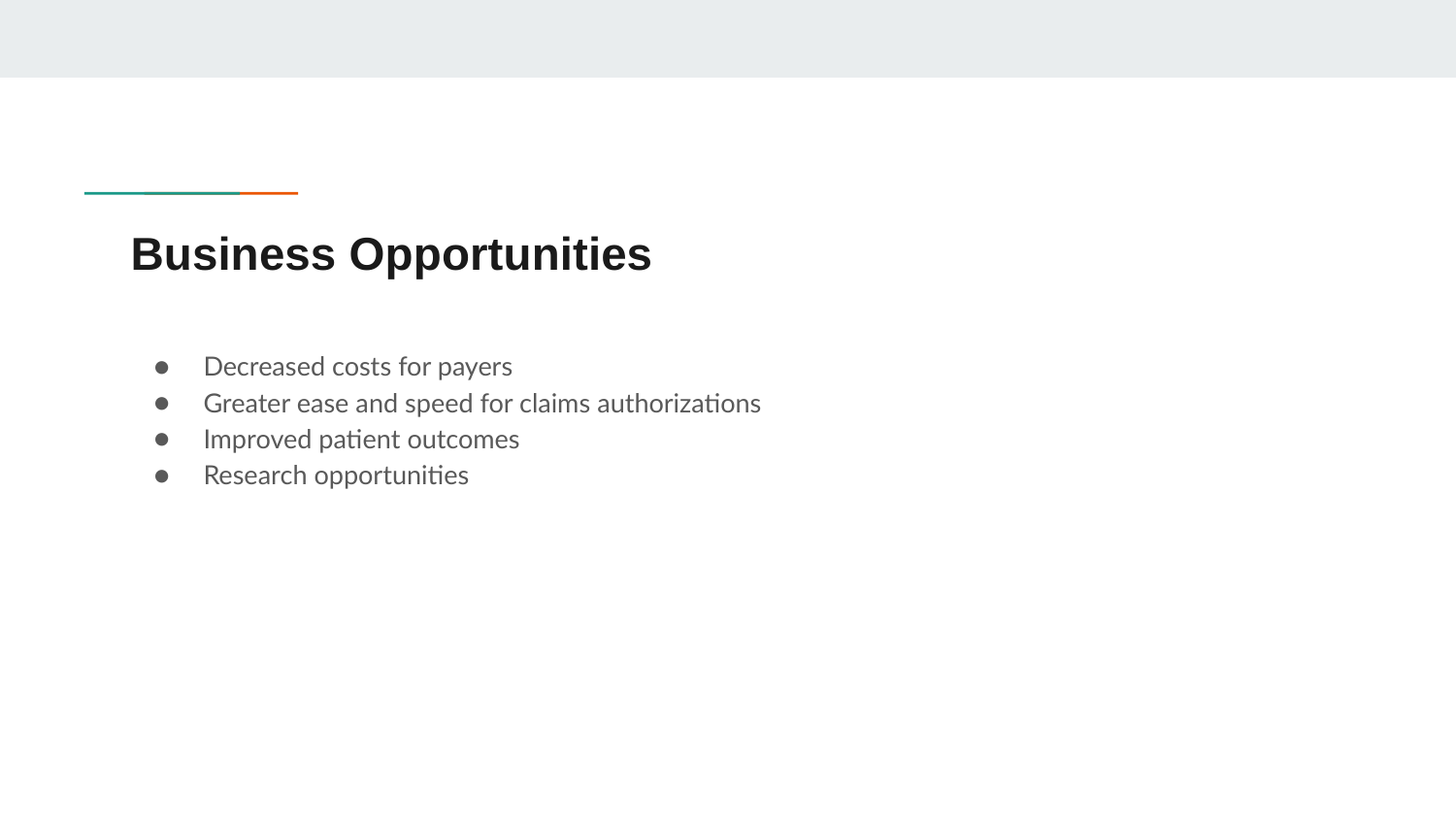

# Business Opportunities
Decreased costs for payers
Greater ease and speed for claims authorizations
Improved patient outcomes
Research opportunities